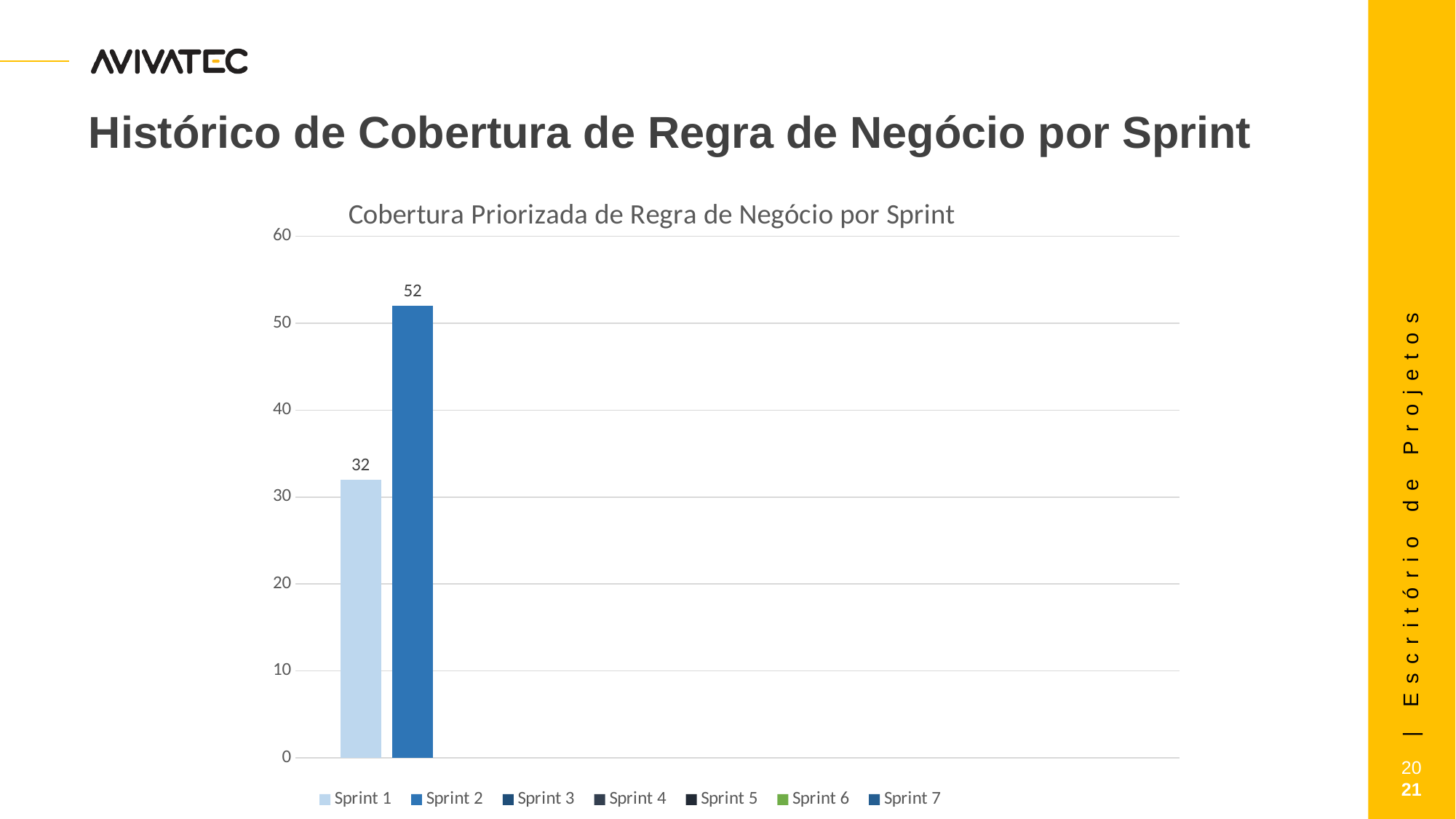

# Histórico de Cobertura de Regra de Negócio por Sprint

### Chart: Cobertura Priorizada de Regra de Negócio por Sprint

| Category | Sprint 1 | Sprint 2 | Sprint 3 | Sprint 4 | Sprint 5 | Sprint 6 | Sprint 7 |
|---|---|---|---|---|---|---|---|
| Cobertura de Regra de Negócio  | 32.0 | 52.0 | None | None | None | None | None |